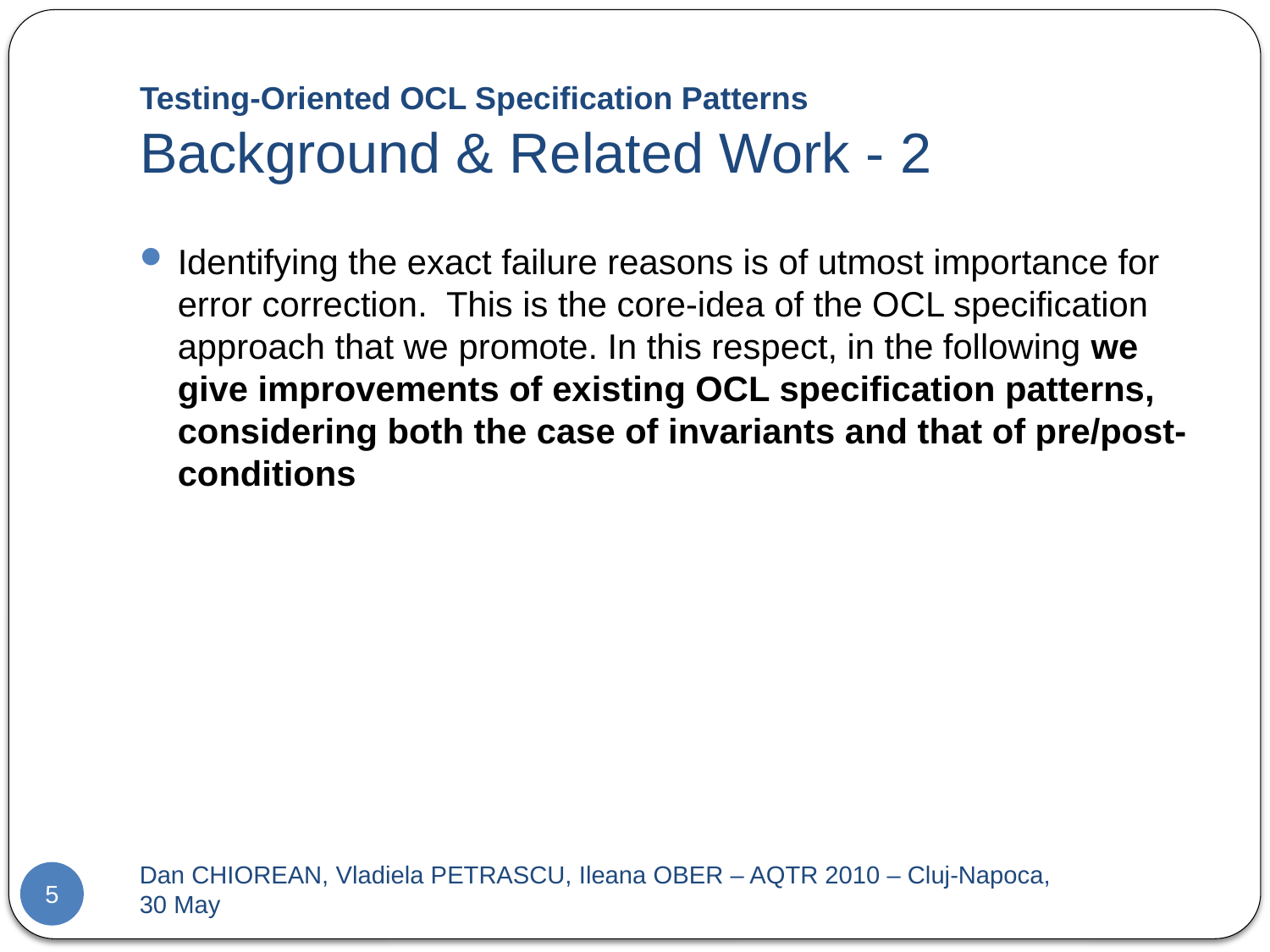

# Testing-Oriented OCL Specification Patterns Background & Related Work - 2
Identifying the exact failure reasons is of utmost importance for error correction.  This is the core-idea of the OCL specification approach that we promote. In this respect, in the following we give improvements of existing OCL specification patterns, considering both the case of invariants and that of pre/post-conditions
Dan CHIOREAN, Vladiela PETRASCU, Ileana OBER – AQTR 2010 – Cluj-Napoca,  30 May
5